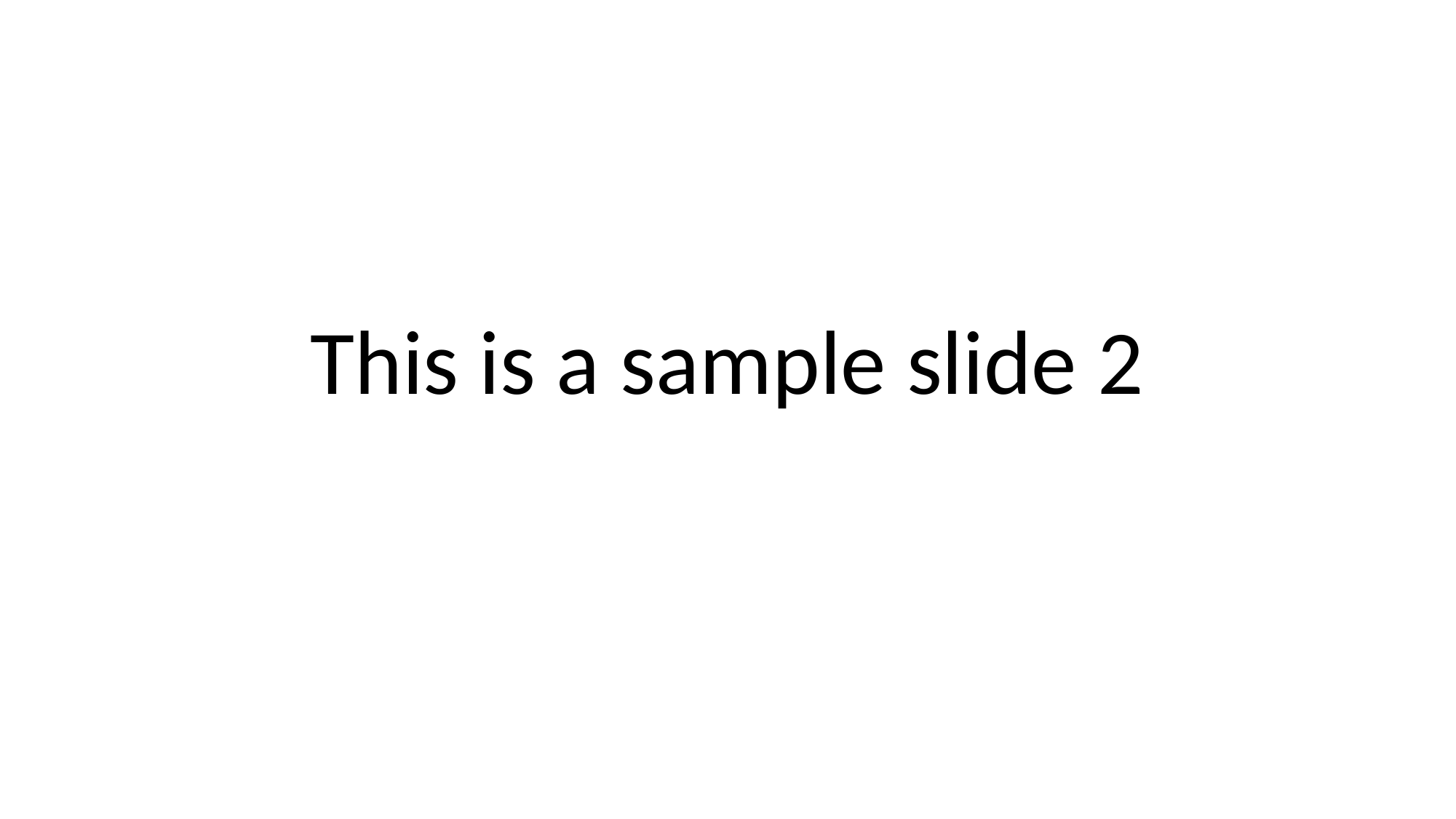

# This is a sample slide 2